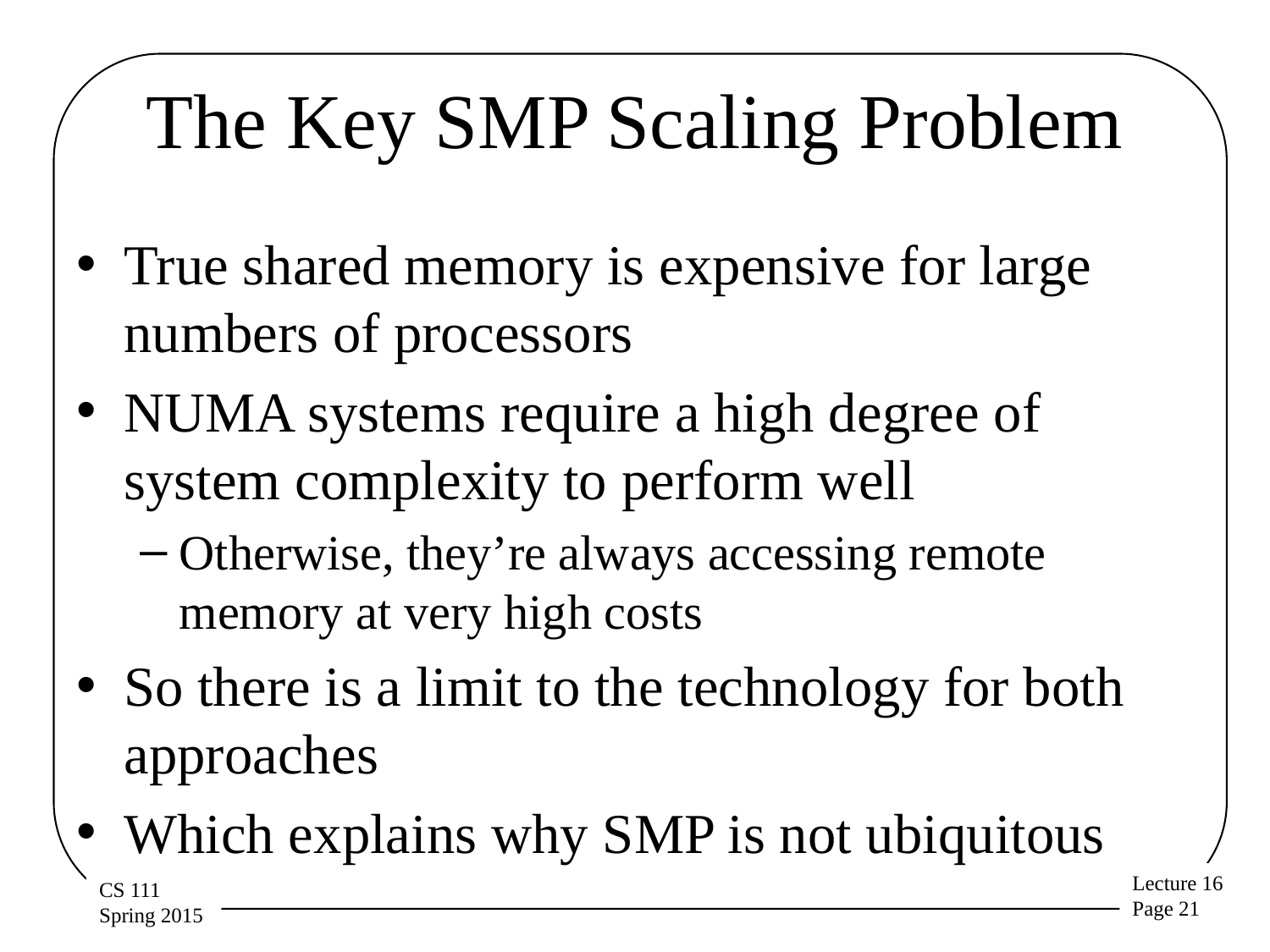

# The Key SMP Scaling Problem
True shared memory is expensive for large numbers of processors
NUMA systems require a high degree of system complexity to perform well
Otherwise, they’re always accessing remote memory at very high costs
So there is a limit to the technology for both approaches
Which explains why SMP is not ubiquitous